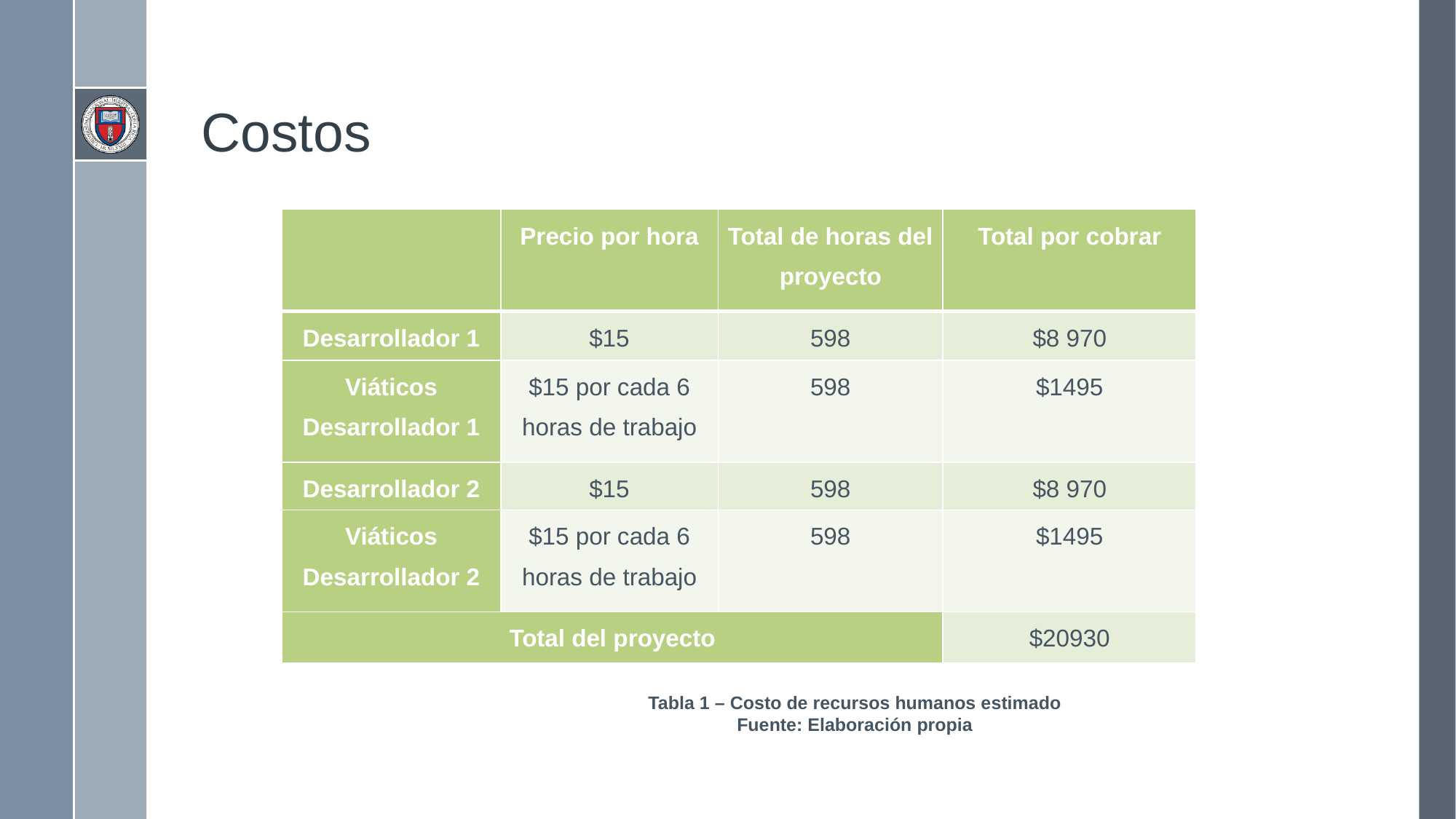

# Costos
|  | Precio por hora | Total de horas del proyecto | Total por cobrar |
| --- | --- | --- | --- |
| Desarrollador 1 | $15 | 598 | $8 970 |
| Viáticos Desarrollador 1 | $15 por cada 6 horas de trabajo | 598 | $1495 |
| Desarrollador 2 | $15 | 598 | $8 970 |
| Viáticos Desarrollador 2 | $15 por cada 6 horas de trabajo | 598 | $1495 |
| Total del proyecto |  |  | $20930 |
Tabla 1 – Costo de recursos humanos estimado
Fuente: Elaboración propia